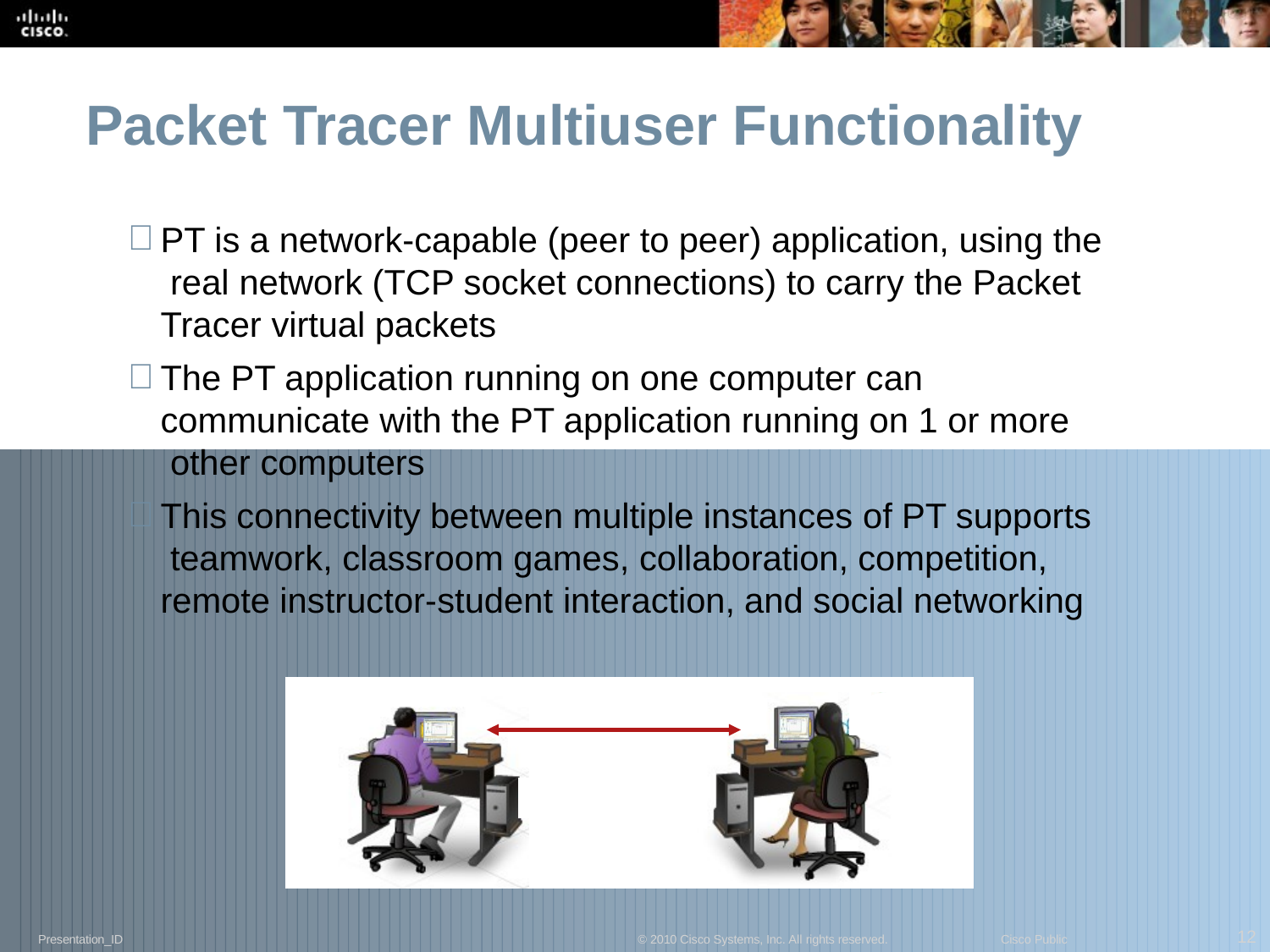

# Packet Tracer Multiuser Functionality
PT is a network-capable (peer to peer) application, using the  real network (TCP socket connections) to carry the Packet  Tracer virtual packets
The PT application running on one computer can  communicate with the PT application running on 1 or more  other computers
This connectivity between multiple instances of PT supports  teamwork, classroom games, collaboration, competition,  remote instructor-student interaction, and social networking

12
Presentation_ID
© 2010 Cisco Systems, Inc. All rights reserved.
Cisco Public